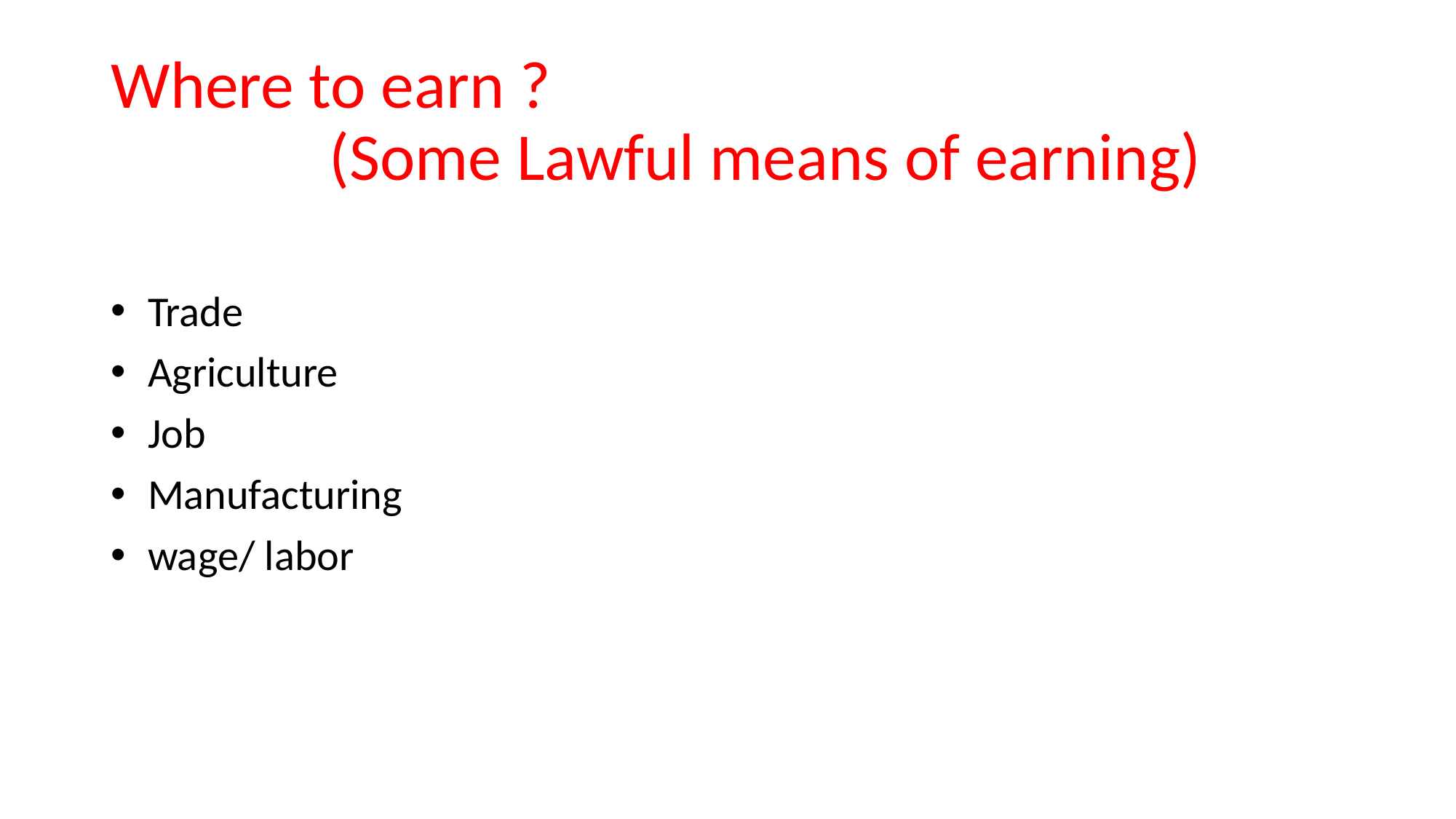

# Where to earn ? (Some Lawful means of earning)

 Trade
 Agriculture
 Job
 Manufacturing
 wage/ labor